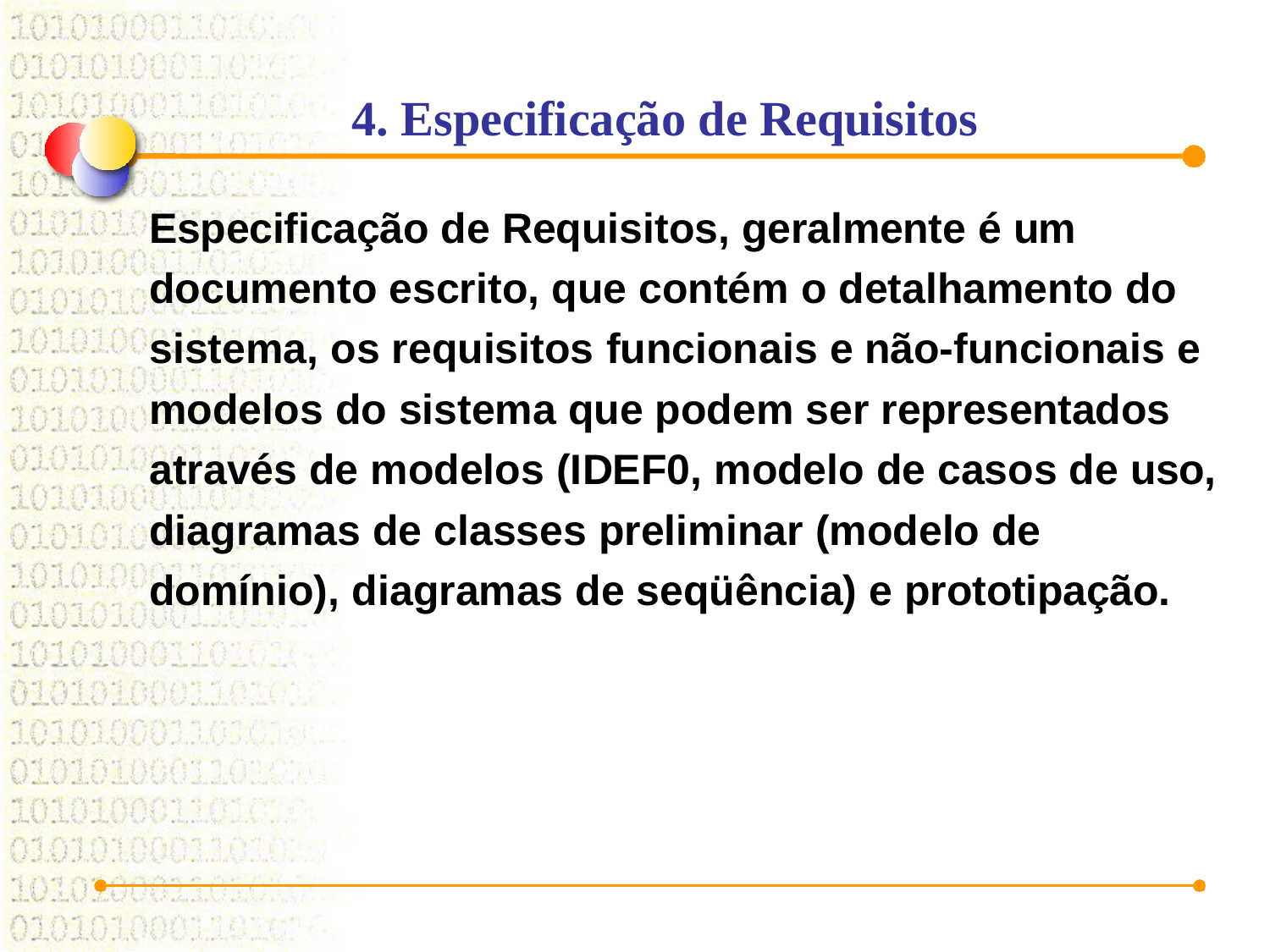

# 4. Especificação de Requisitos
Especificação de Requisitos, geralmente é um documento escrito, que contém o detalhamento do sistema, os requisitos funcionais e não-funcionais e modelos do sistema que podem ser representados através de modelos (IDEF0, modelo de casos de uso, diagramas de classes preliminar (modelo de domínio), diagramas de seqüência) e prototipação.